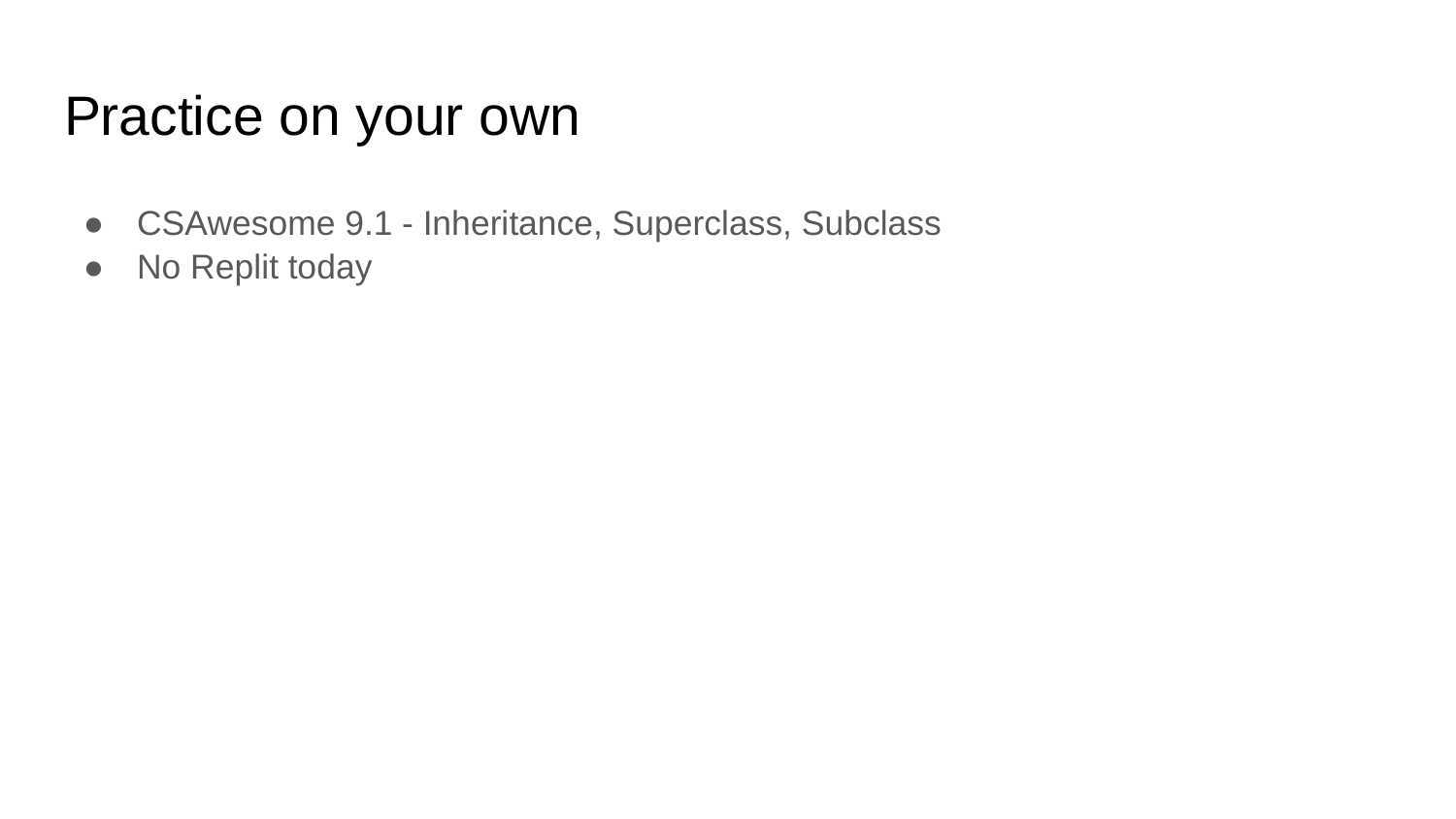

# Practice on your own
CSAwesome 9.1 - Inheritance, Superclass, Subclass
No Replit today